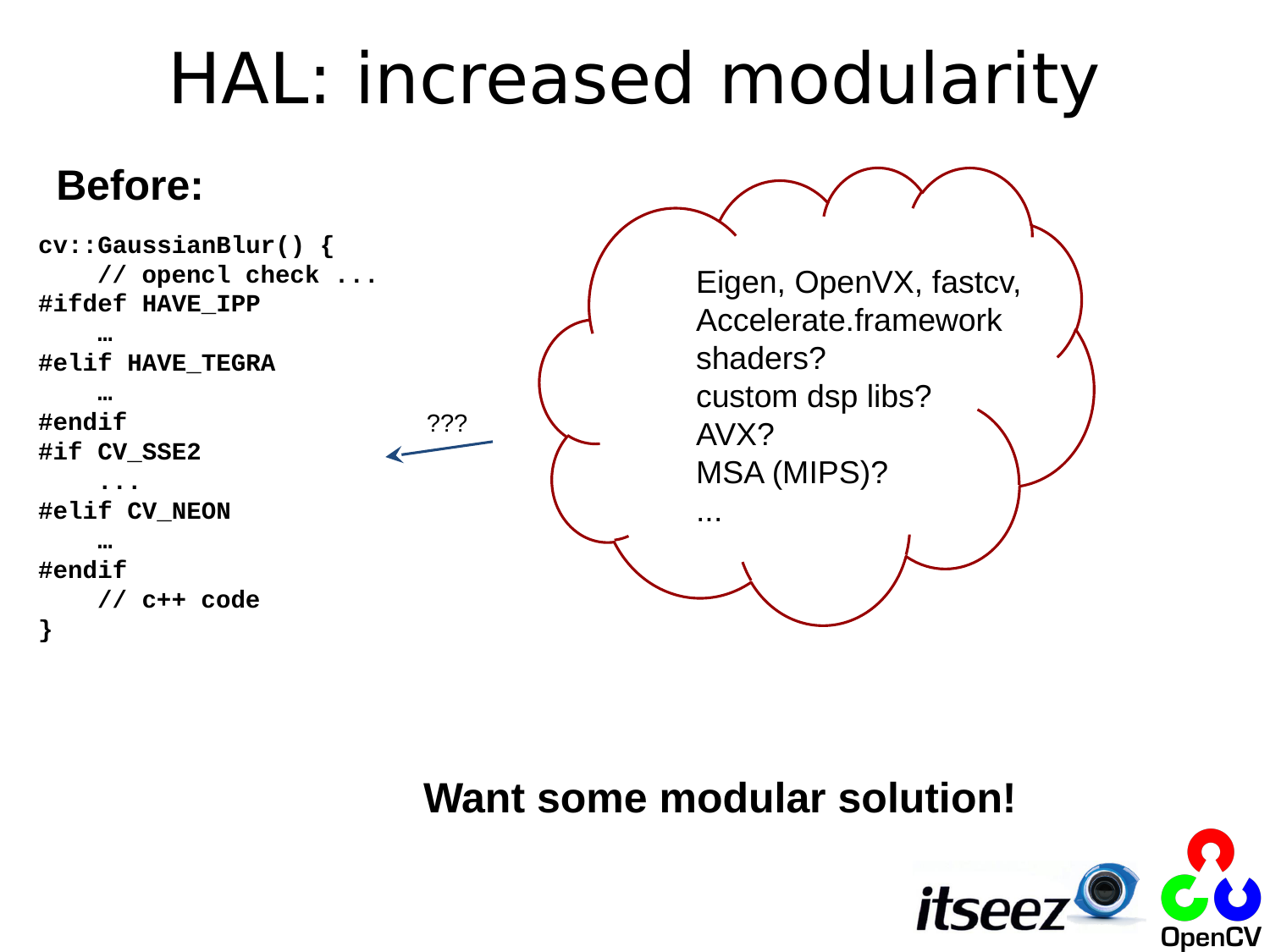

# HAL: increased modularity
Before:

cv::GaussianBlur() {
    // opencl check ...
#ifdef HAVE_IPP
    …
#elif HAVE_TEGRA
    …
#endif
#if CV_SSE2
    ...
#elif CV_NEON
    …
#endif
    // c++ code
}
Eigen, OpenVX, fastcv,
Accelerate.framework
shaders?
custom dsp libs?
AVX?
MSA (MIPS)?
...

???
Want some modular solution!